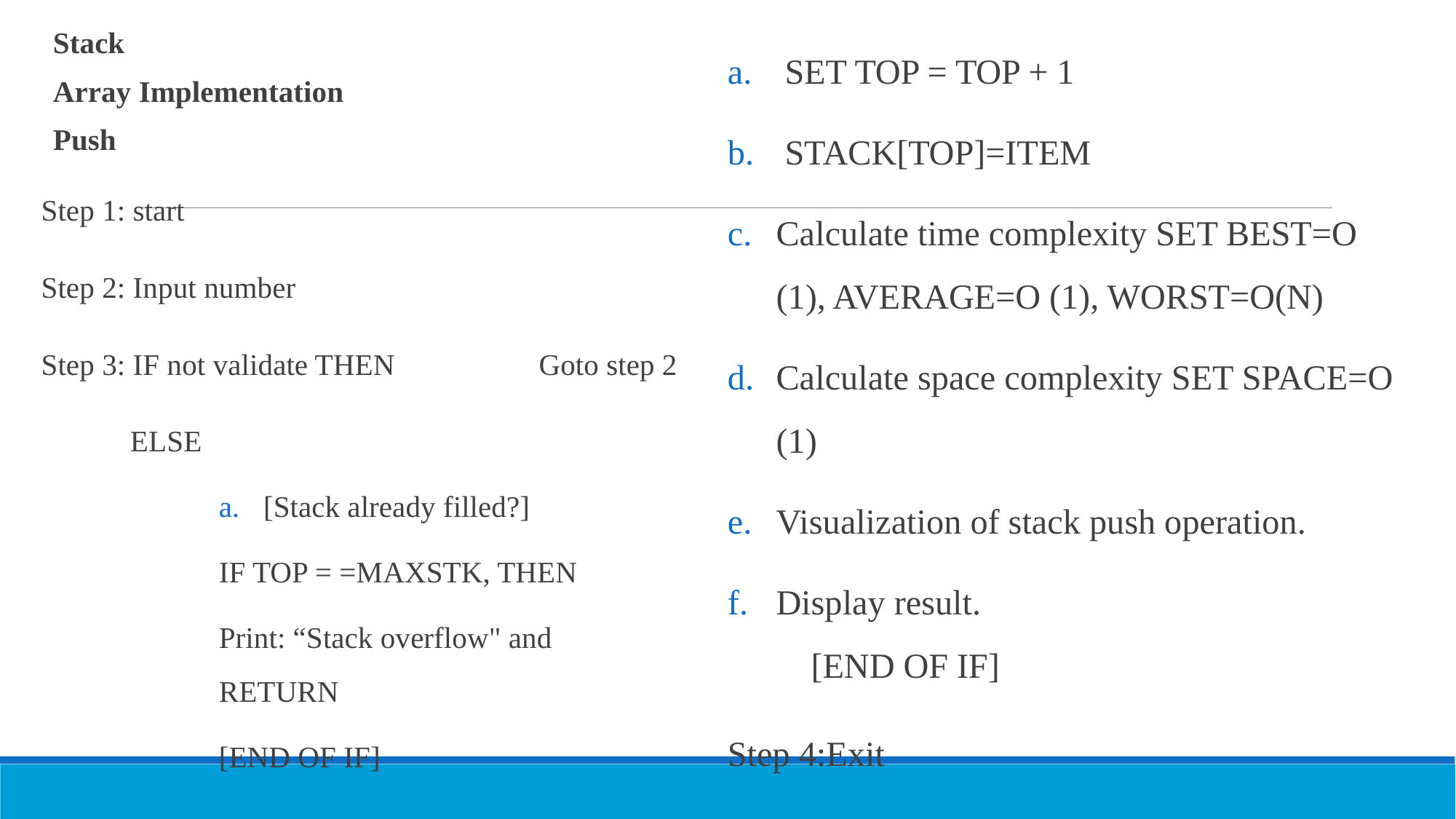

Stack
Array Implementation
Push
Step 1: start
Step 2: Input number
Step 3: IF not validate THEN				Goto step 2
    ELSE
[Stack already filled?]
	IF TOP = =MAXSTK, THEN
		Print: “Stack overflow" and 	RETURN
	[END OF IF]

 SET TOP = TOP + 1
 STACK[TOP]=ITEM
Calculate time complexity SET BEST=O (1), AVERAGE=O (1), WORST=O(N)
Calculate space complexity SET SPACE=O (1)
Visualization of stack push operation.
Display result.					                                    [END OF IF]
Step 4:Exit